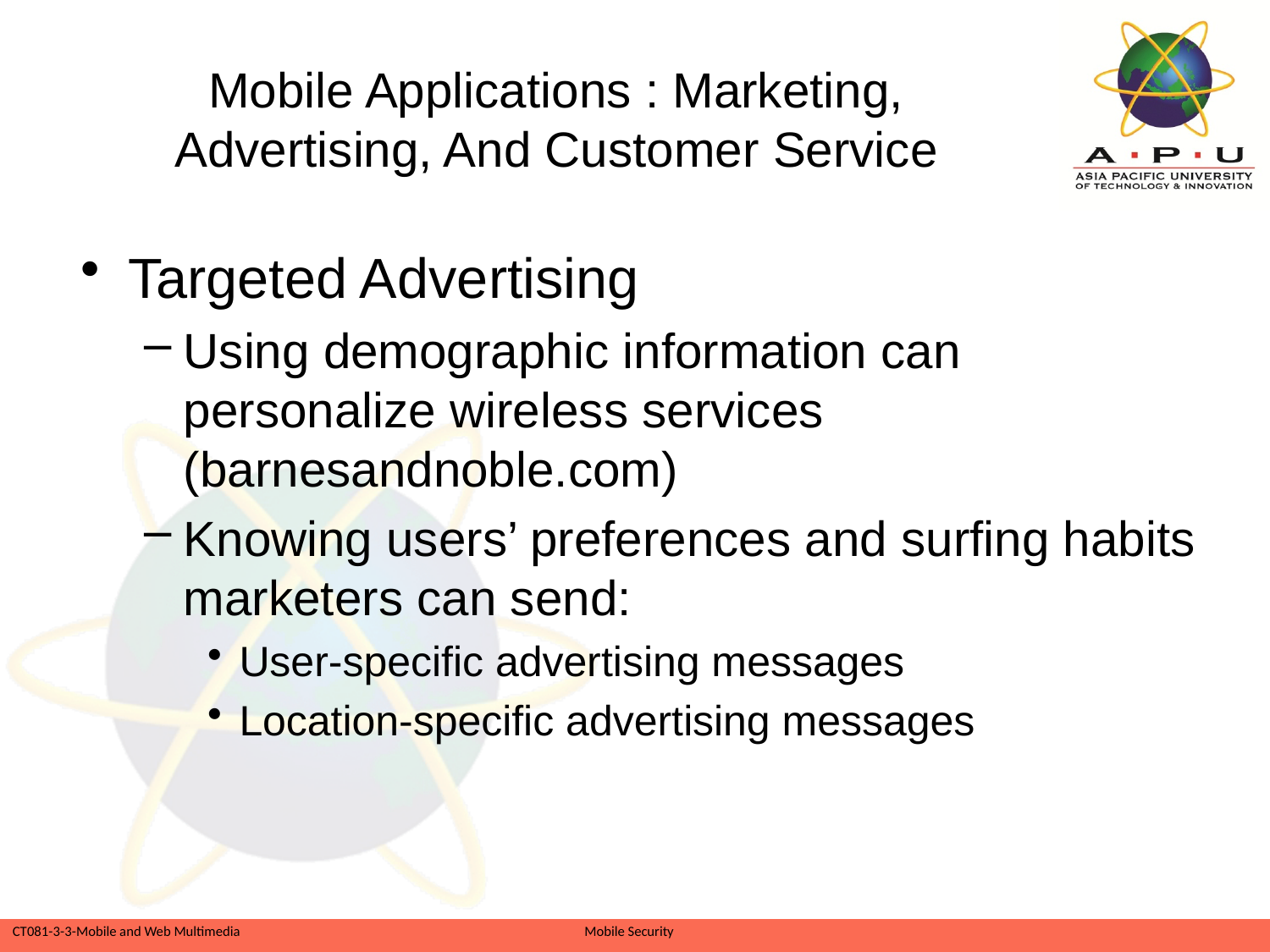

# Mobile Applications : Marketing, Advertising, And Customer Service
Targeted Advertising
Using demographic information can personalize wireless services (barnesandnoble.com)
Knowing users’ preferences and surfing habits marketers can send:
User-specific advertising messages
Location-specific advertising messages